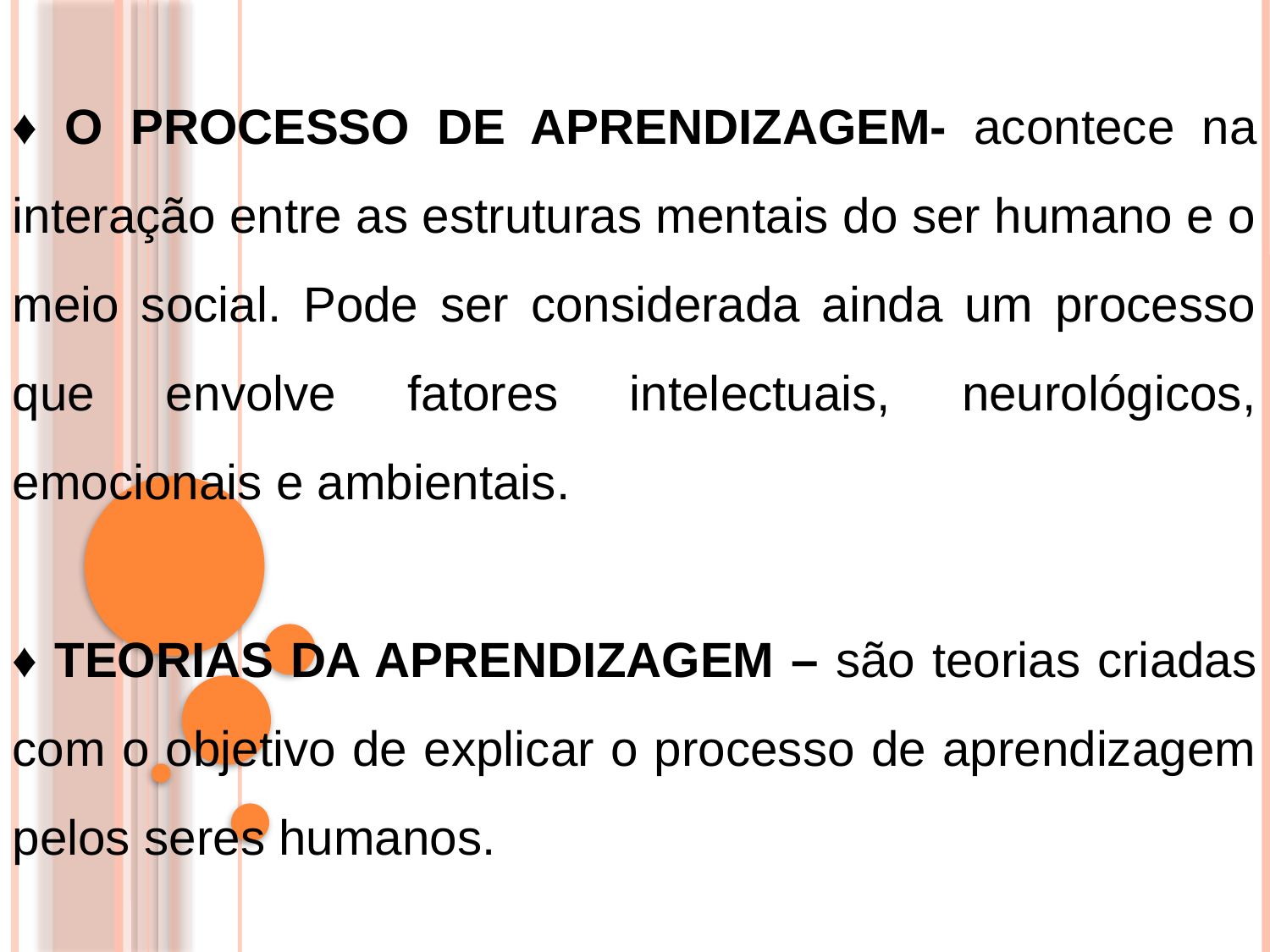

♦ O PROCESSO DE APRENDIZAGEM- acontece na interação entre as estruturas mentais do ser humano e o meio social. Pode ser considerada ainda um processo que envolve fatores intelectuais, neurológicos, emocionais e ambientais.

♦ TEORIAS DA APRENDIZAGEM – são teorias criadas com o objetivo de explicar o processo de aprendizagem pelos seres humanos.